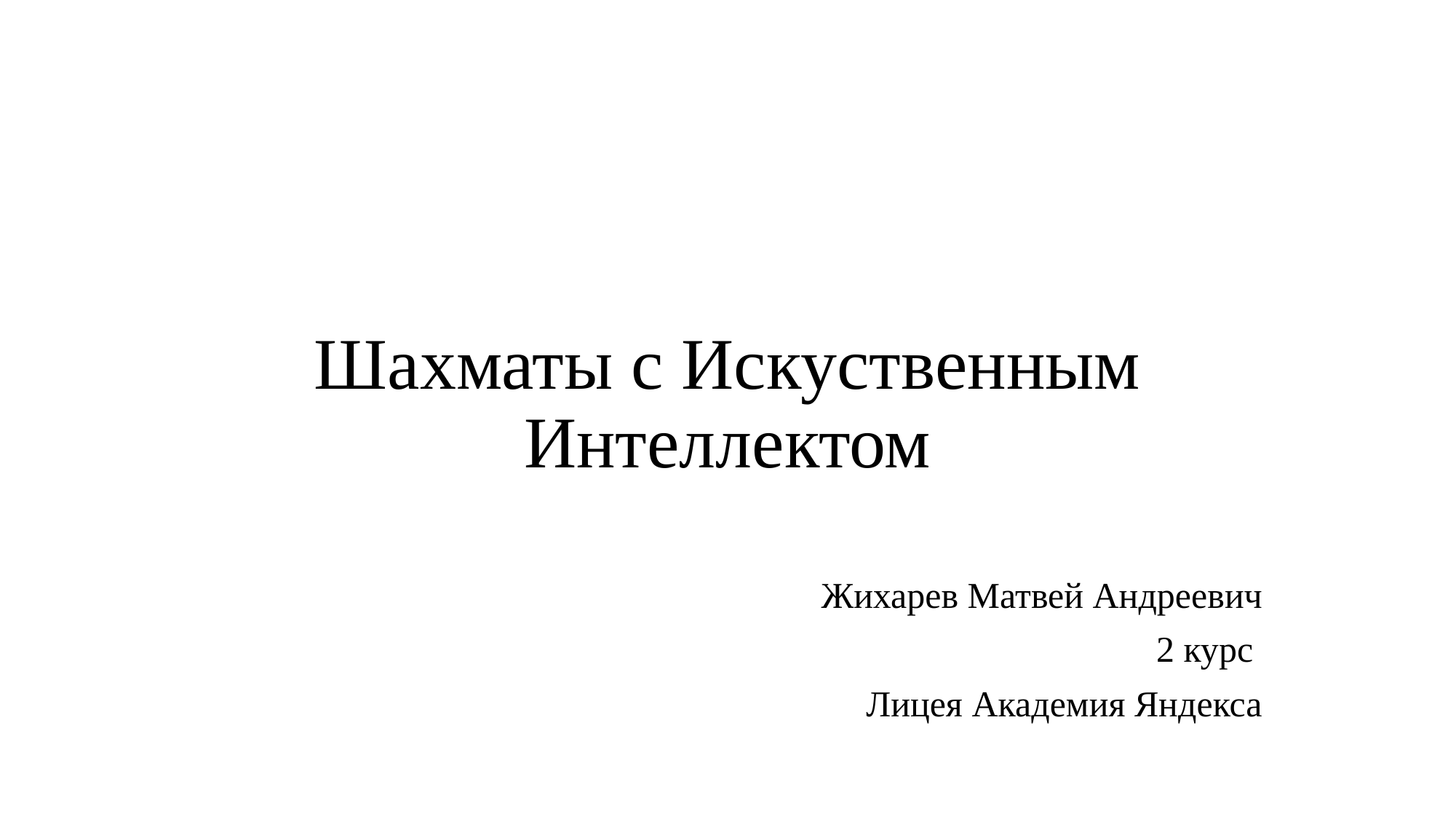

# Шахматы с Искуственным Интеллектом
Жихарев Матвей Андреевич
2 курс
Лицея Академия Яндекса